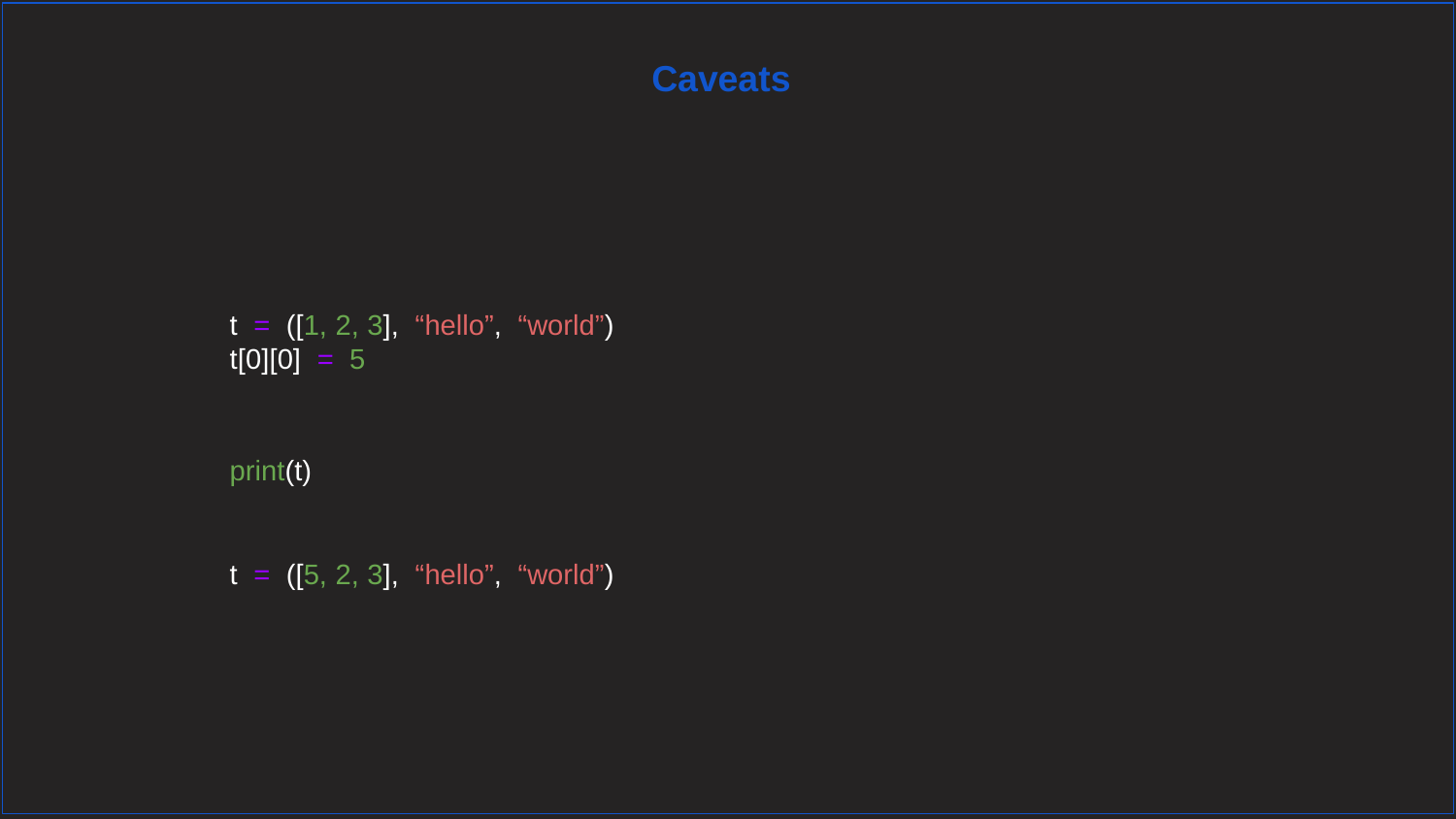

Caveats
t  =  ([1, 2, 3],  “hello”,  “world”)
t[0][0]  =  5
print(t)
t  =  ([5, 2, 3],  “hello”,  “world”)